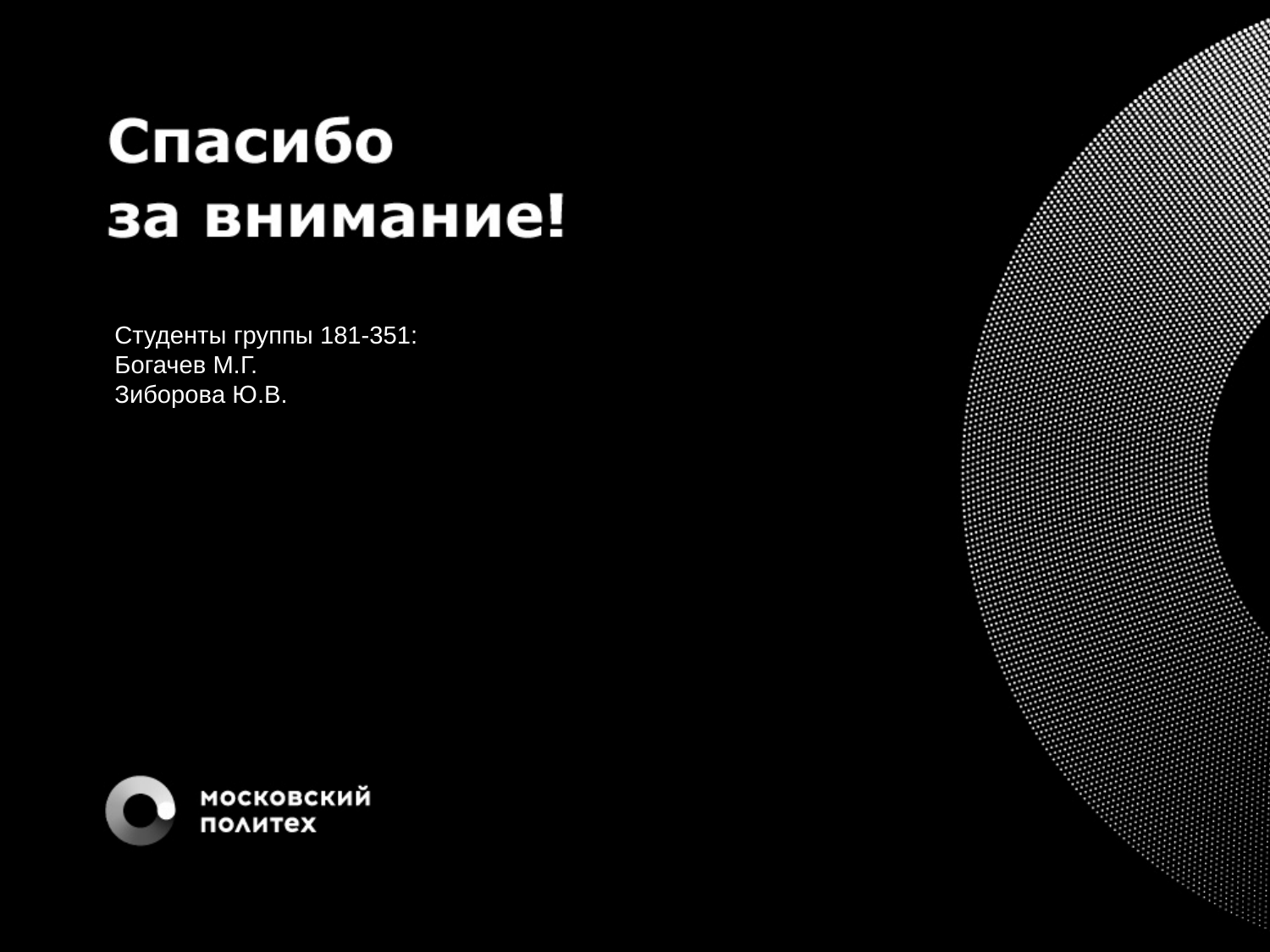

Cтуденты группы 181-351:
Богачев М.Г.
Зиборова Ю.В.